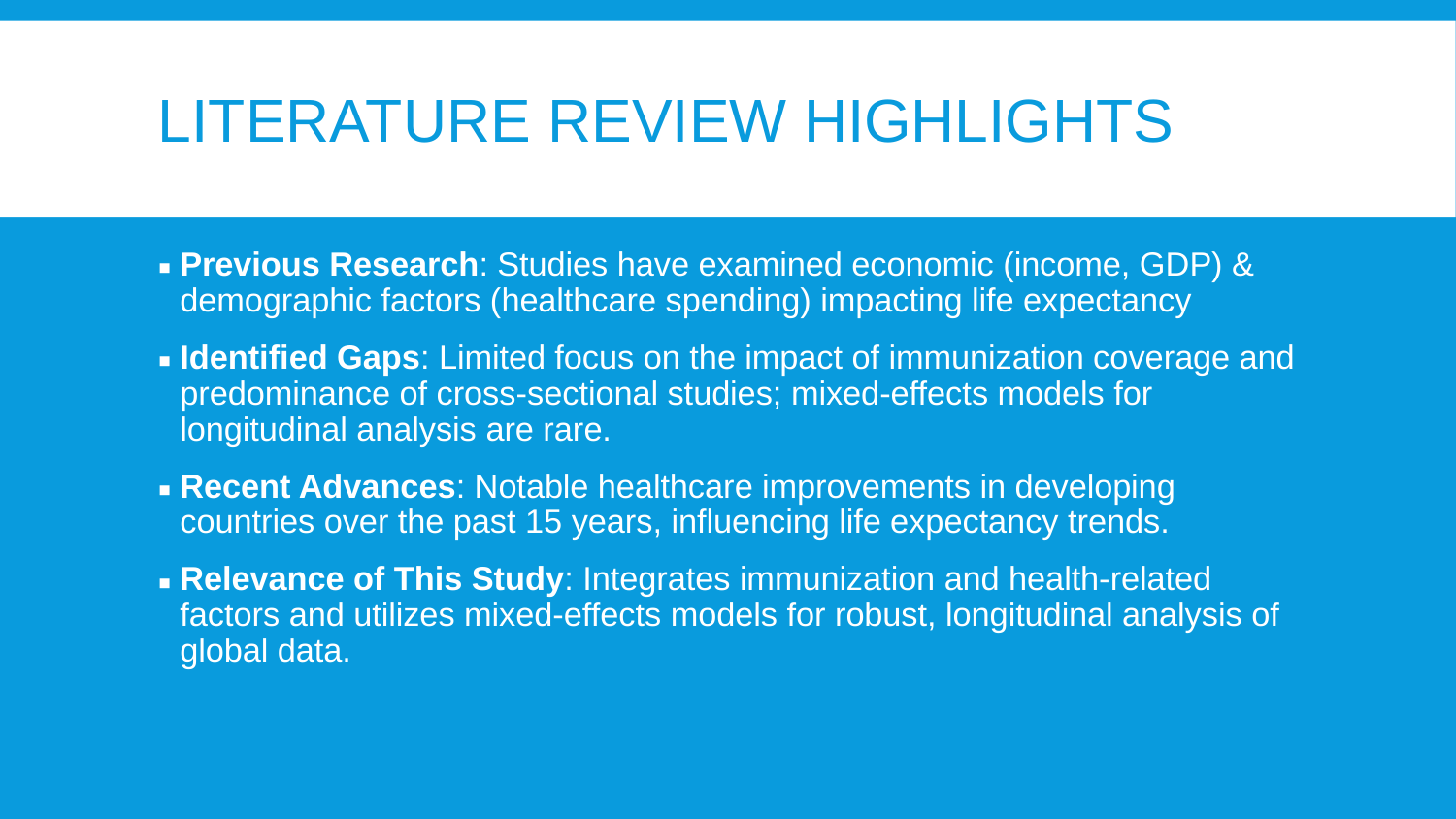

# LITERATURE REVIEW HIGHLIGHTS
Previous Research: Studies have examined economic (income, GDP) & demographic factors (healthcare spending) impacting life expectancy
Identified Gaps: Limited focus on the impact of immunization coverage and predominance of cross-sectional studies; mixed-effects models for longitudinal analysis are rare.
Recent Advances: Notable healthcare improvements in developing countries over the past 15 years, influencing life expectancy trends.
Relevance of This Study: Integrates immunization and health-related factors and utilizes mixed-effects models for robust, longitudinal analysis of global data.